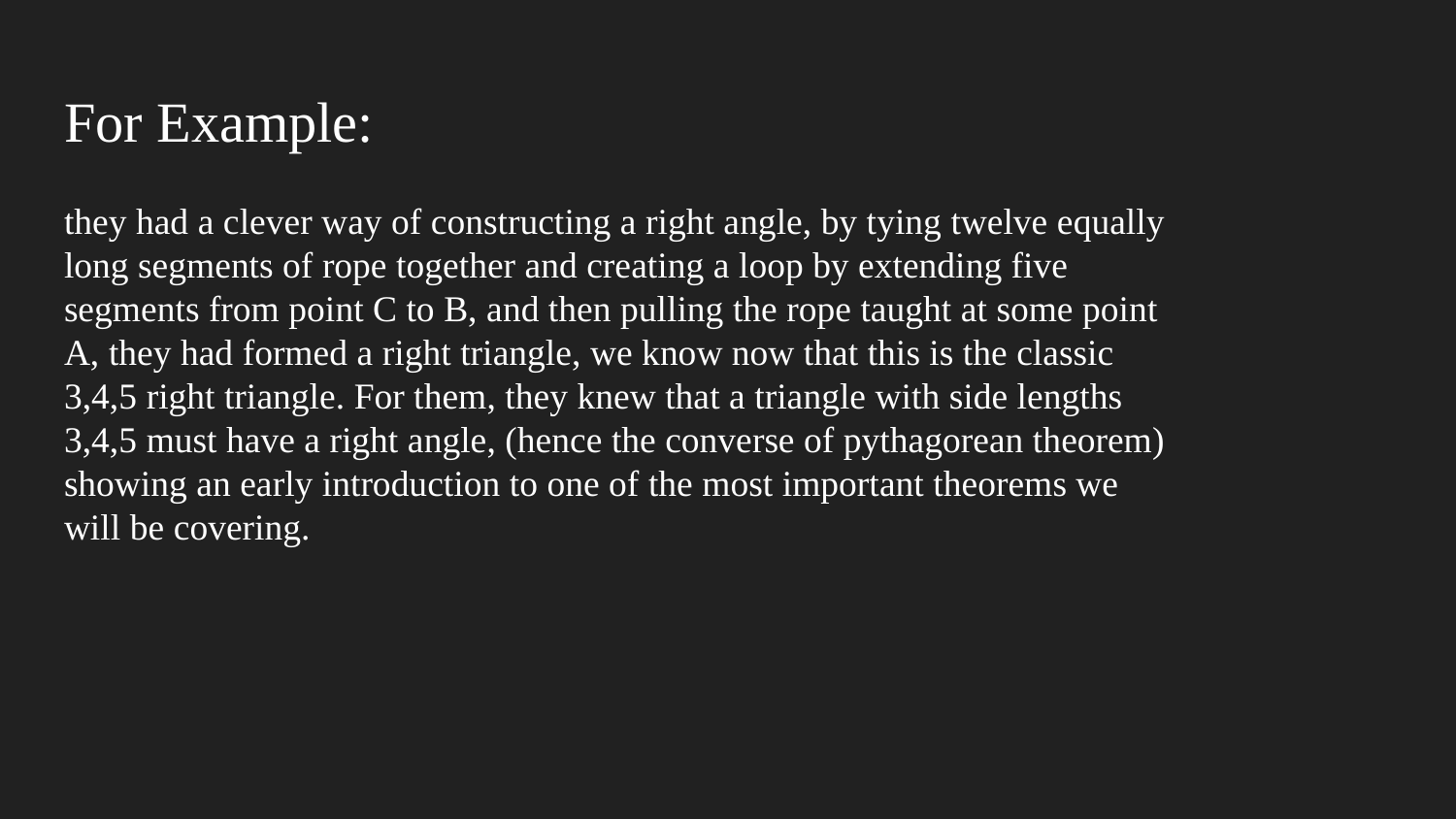

# For Example:
they had a clever way of constructing a right angle, by tying twelve equally long segments of rope together and creating a loop by extending five segments from point C to B, and then pulling the rope taught at some point A, they had formed a right triangle, we know now that this is the classic 3,4,5 right triangle. For them, they knew that a triangle with side lengths 3,4,5 must have a right angle, (hence the converse of pythagorean theorem) showing an early introduction to one of the most important theorems we will be covering.